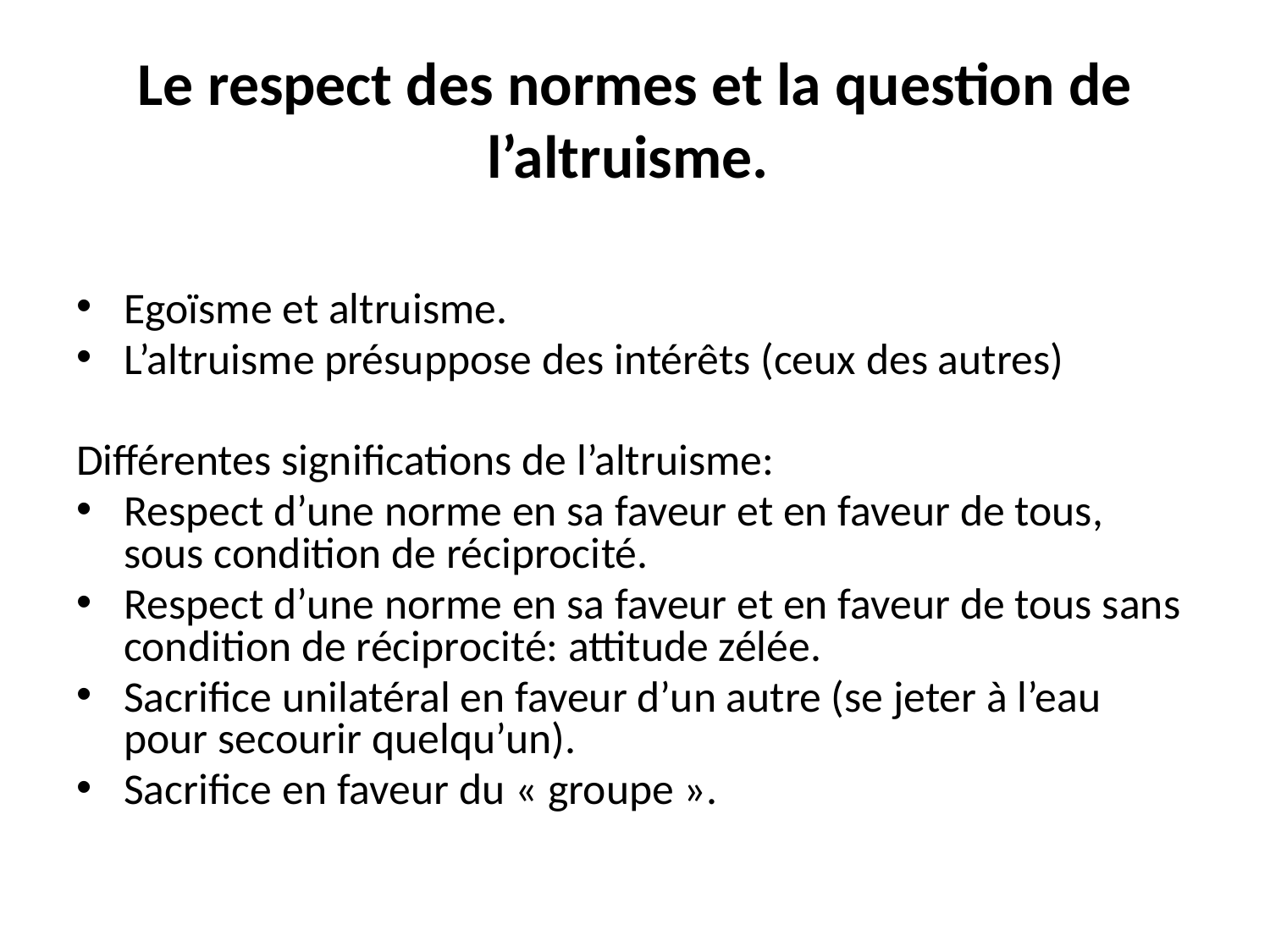

# Le respect des normes et la question de l’altruisme.

Egoïsme et altruisme.
L’altruisme présuppose des intérêts (ceux des autres)

Différentes significations de l’altruisme:
Respect d’une norme en sa faveur et en faveur de tous, sous condition de réciprocité.
Respect d’une norme en sa faveur et en faveur de tous sans condition de réciprocité: attitude zélée.
Sacrifice unilatéral en faveur d’un autre (se jeter à l’eau pour secourir quelqu’un).
Sacrifice en faveur du « groupe ».